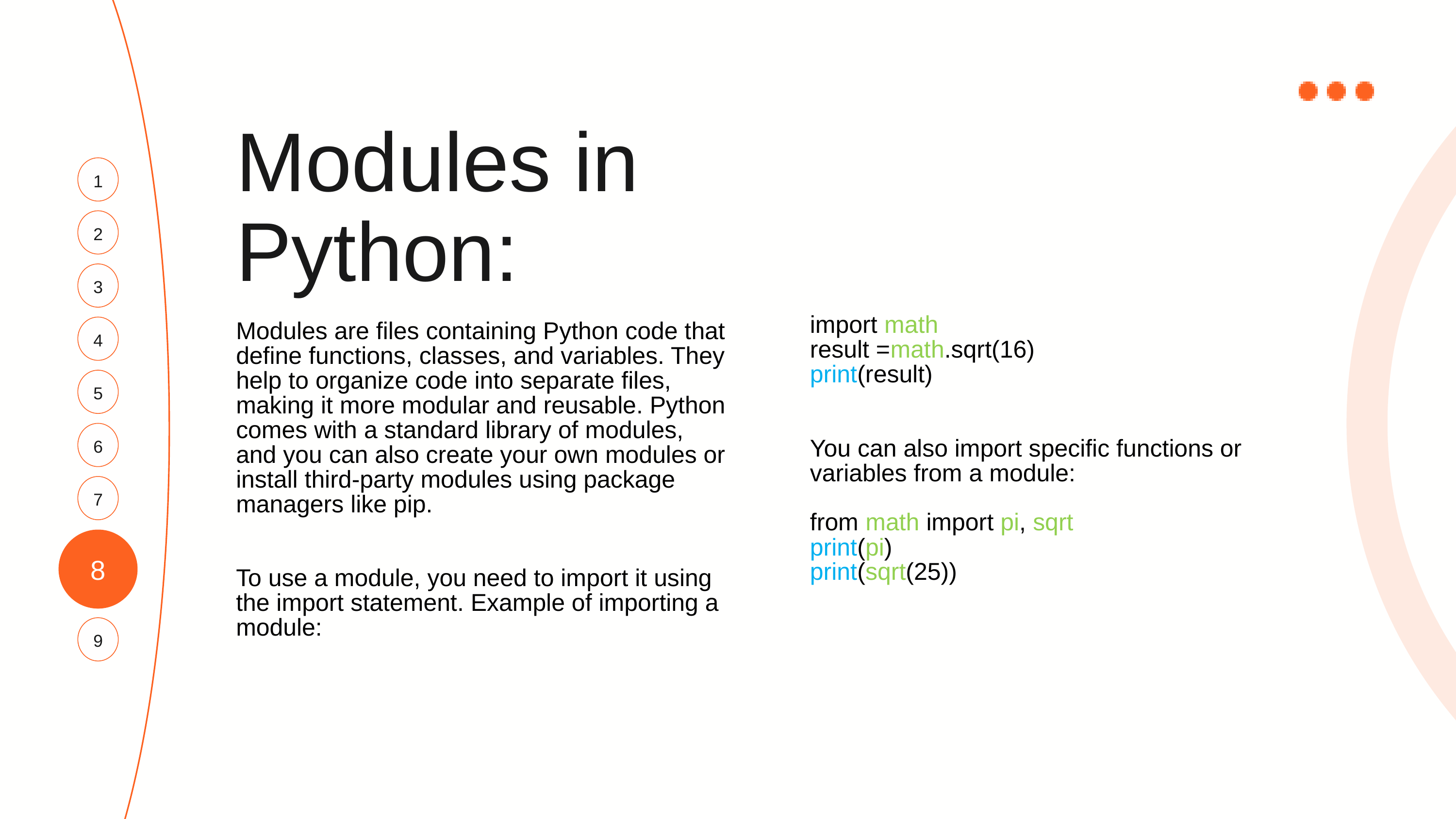

Modules in Python:

1

2

3
import math
result =math.sqrt(16)
print(result)

You can also import specific functions or variables from a module:

from math import pi, sqrt
print(pi)
print(sqrt(25))

4
Modules are files containing Python code that define functions, classes, and variables. They help to organize code into separate files, making it more modular and reusable. Python comes with a standard library of modules, and you can also create your own modules or install third-party modules using package managers like pip.

To use a module, you need to import it using the import statement. Example of importing a module:

5

6

7

8

9